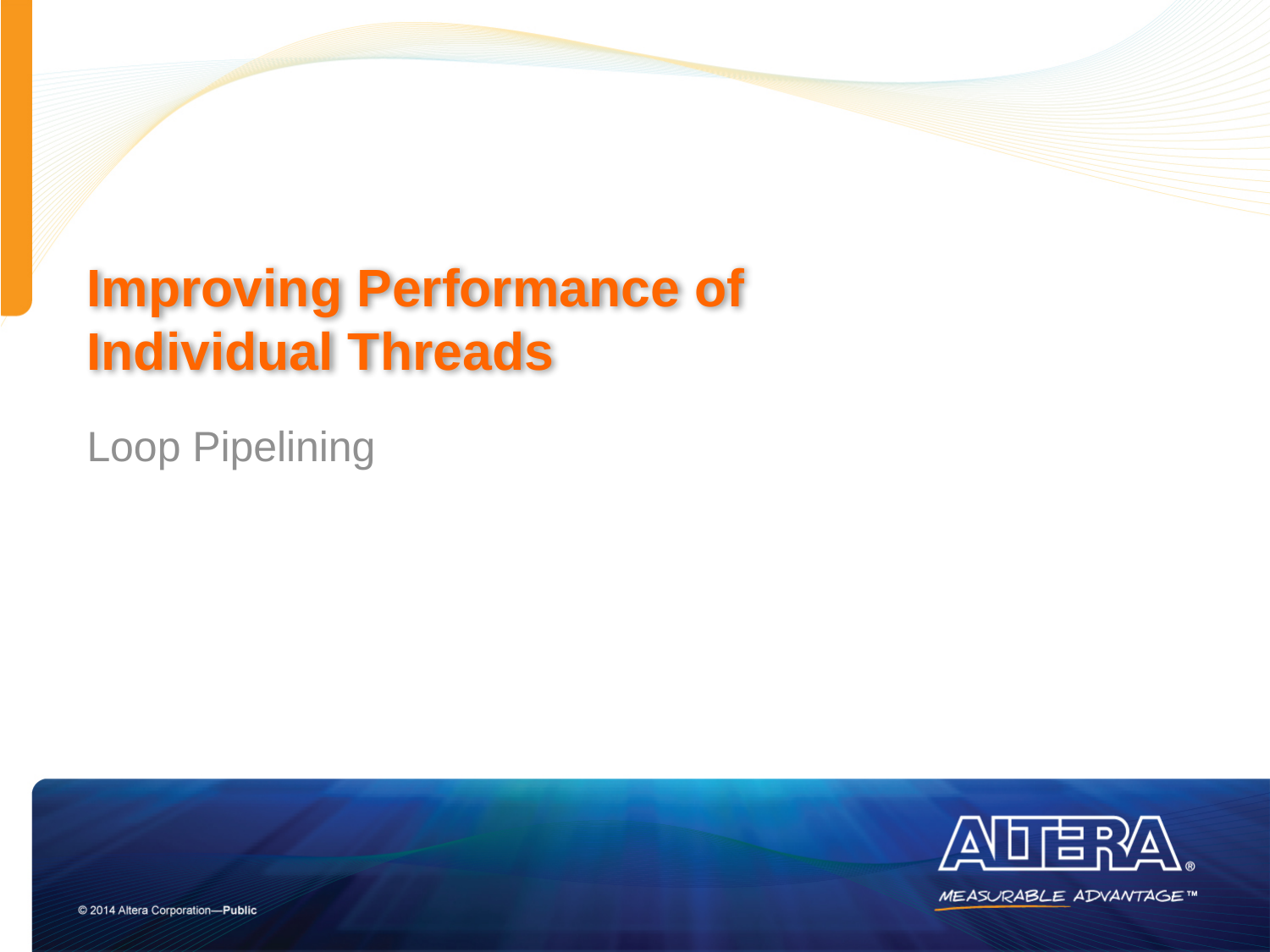

# Improving Performance of Individual Threads
Loop Pipelining